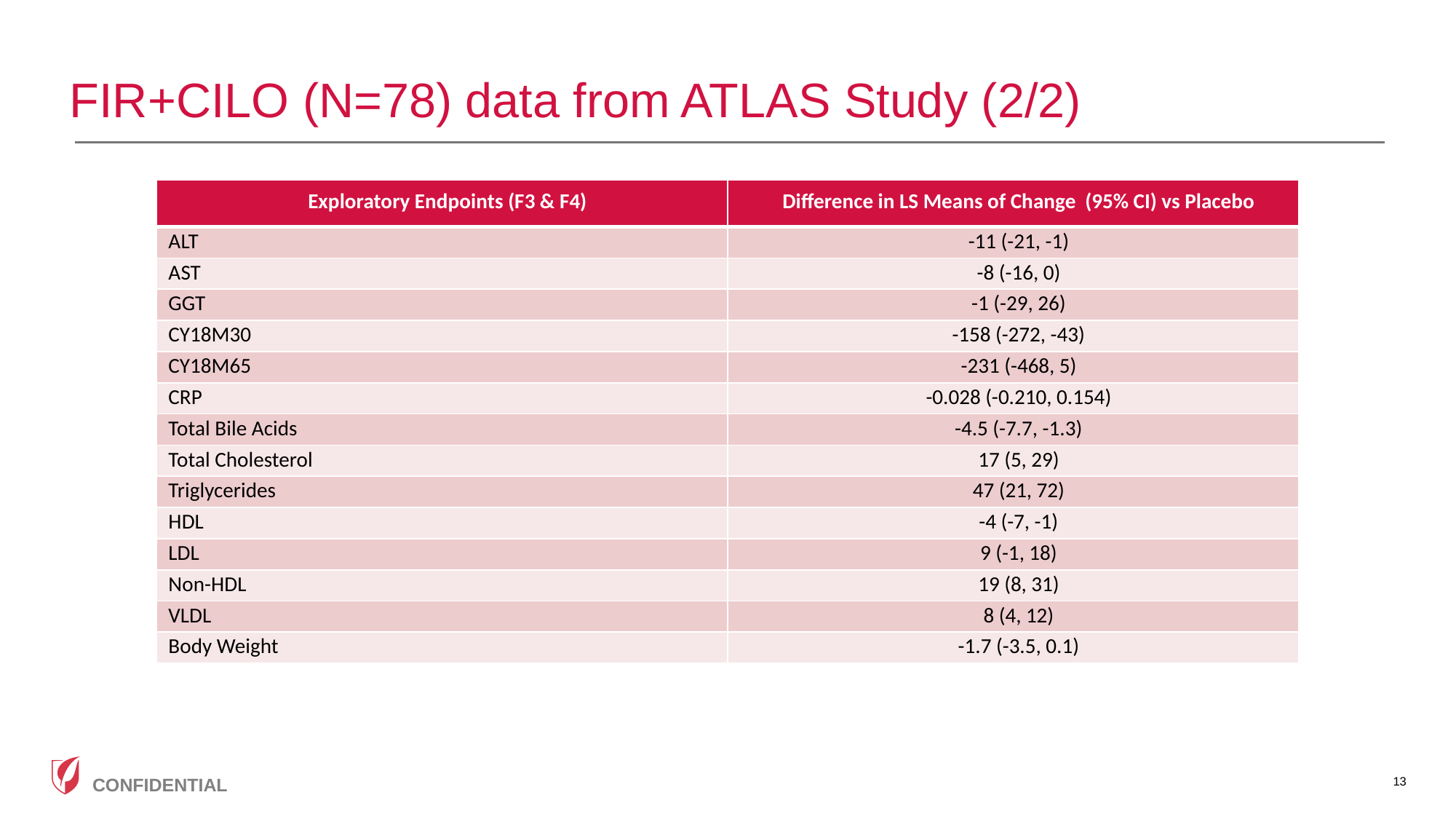

# FIR+CILO (N=78) data from ATLAS Study (2/2)
| Exploratory Endpoints (F3 & F4) | Difference in LS Means of Change (95% CI) vs Placebo |
| --- | --- |
| ALT | -11 (-21, -1) |
| AST | -8 (-16, 0) |
| GGT | -1 (-29, 26) |
| CY18M30 | -158 (-272, -43) |
| CY18M65 | -231 (-468, 5) |
| CRP | -0.028 (-0.210, 0.154) |
| Total Bile Acids | -4.5 (-7.7, -1.3) |
| Total Cholesterol | 17 (5, 29) |
| Triglycerides | 47 (21, 72) |
| HDL | -4 (-7, -1) |
| LDL | 9 (-1, 18) |
| Non-HDL | 19 (8, 31) |
| VLDL | 8 (4, 12) |
| Body Weight | -1.7 (-3.5, 0.1) |
13